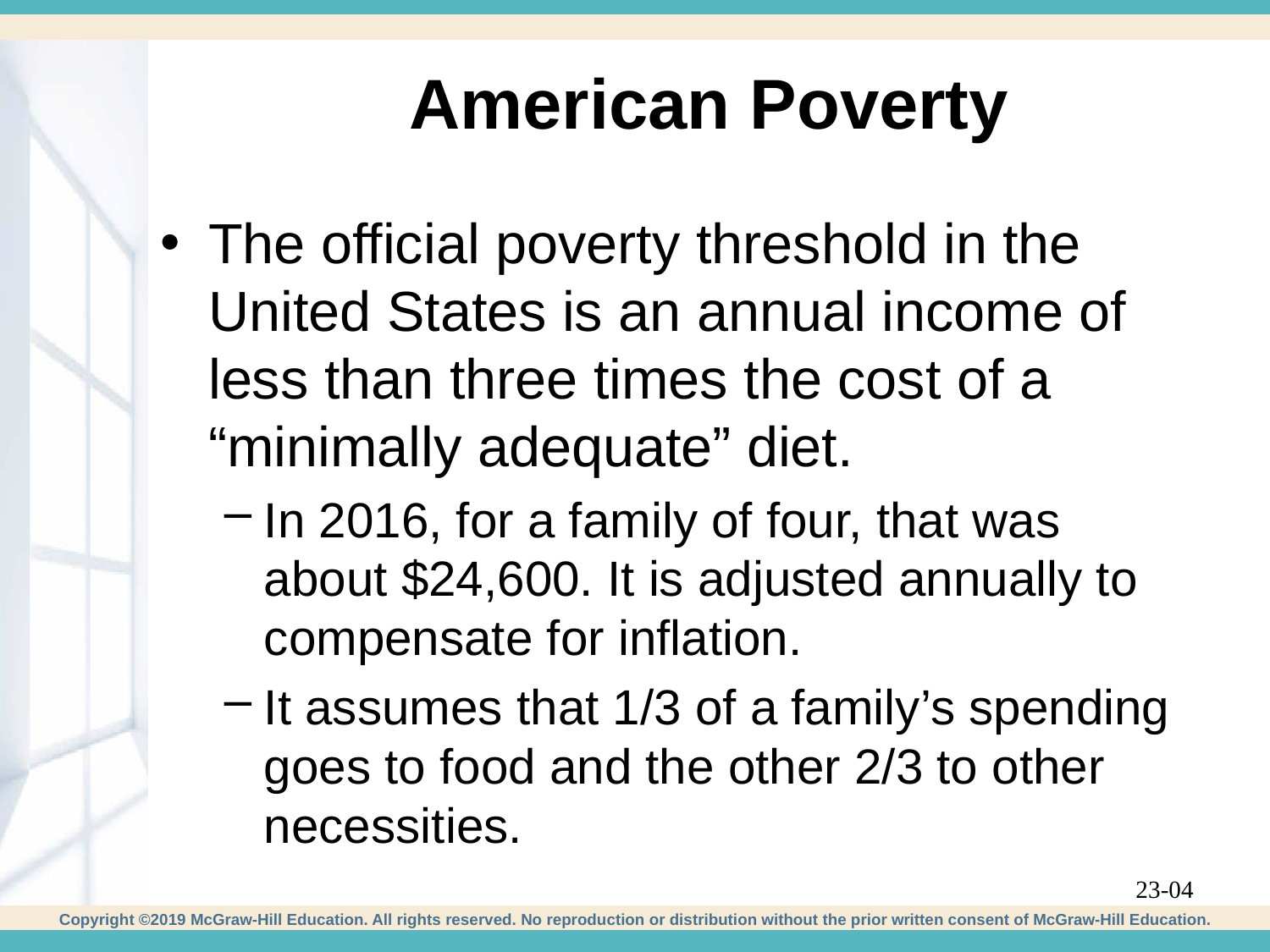

# American Poverty
The official poverty threshold in the United States is an annual income of less than three times the cost of a “minimally adequate” diet.
In 2016, for a family of four, that was about $24,600. It is adjusted annually to compensate for inflation.
It assumes that 1/3 of a family’s spending goes to food and the other 2/3 to other necessities.
23-04